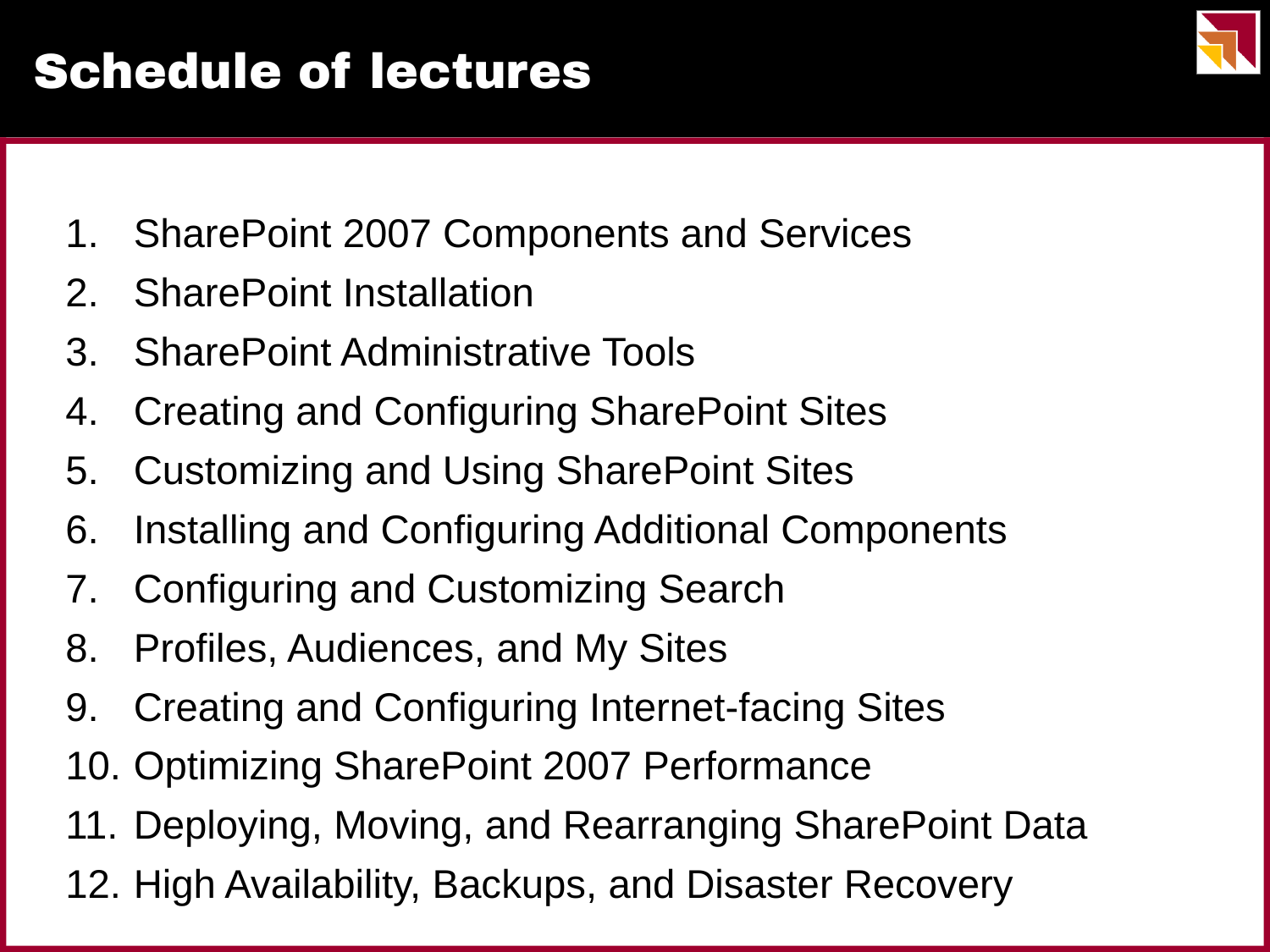

# Schedule of lectures
SharePoint 2007 Components and Services
SharePoint Installation
SharePoint Administrative Tools
Creating and Configuring SharePoint Sites
Customizing and Using SharePoint Sites
Installing and Configuring Additional Components
Configuring and Customizing Search
Profiles, Audiences, and My Sites
Creating and Configuring Internet-facing Sites
Optimizing SharePoint 2007 Performance
Deploying, Moving, and Rearranging SharePoint Data
High Availability, Backups, and Disaster Recovery